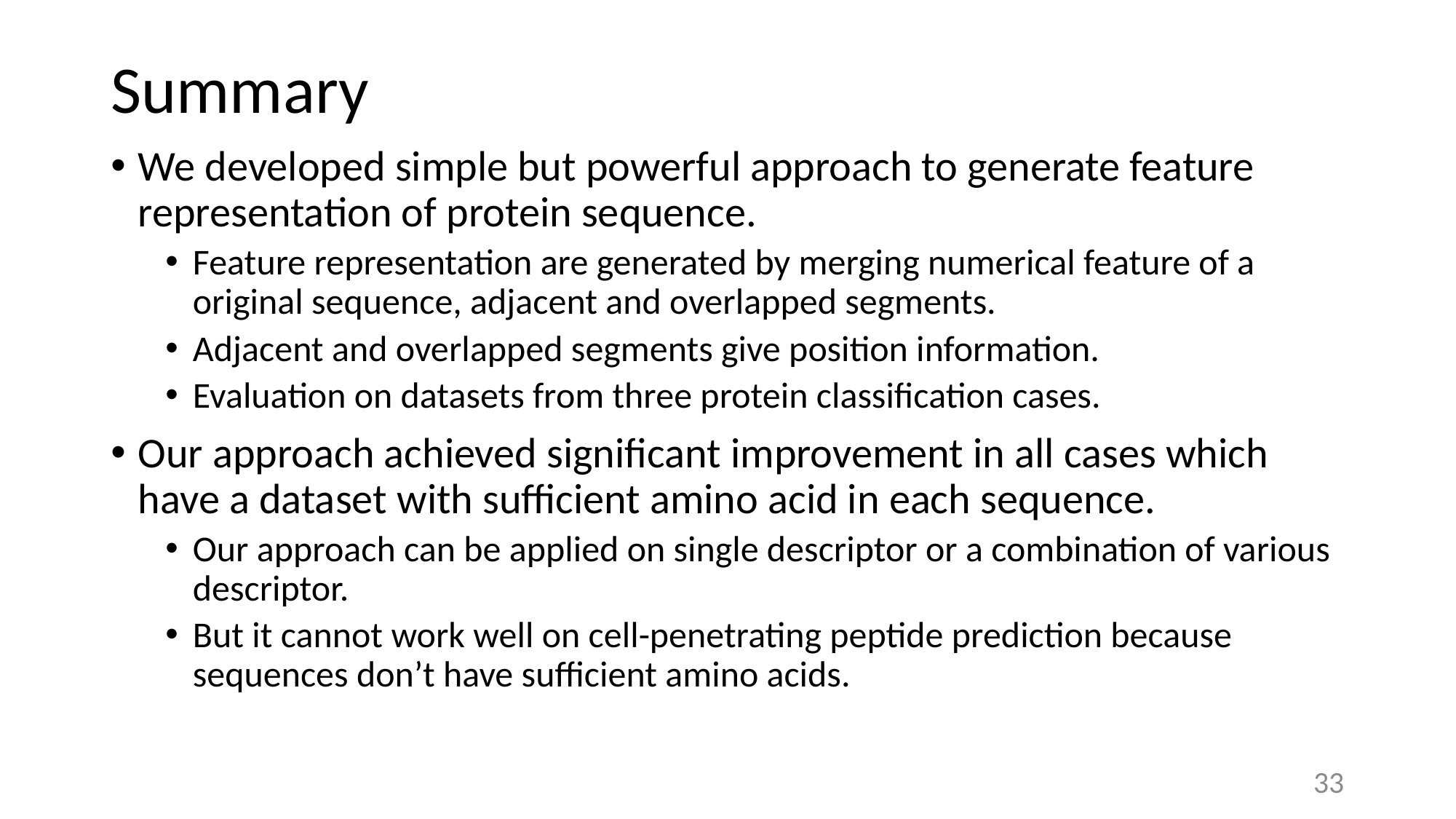

# Summary
We developed simple but powerful approach to generate feature representation of protein sequence.
Feature representation are generated by merging numerical feature of a original sequence, adjacent and overlapped segments.
Adjacent and overlapped segments give position information.
Evaluation on datasets from three protein classification cases.
Our approach achieved significant improvement in all cases which have a dataset with sufficient amino acid in each sequence.
Our approach can be applied on single descriptor or a combination of various descriptor.
But it cannot work well on cell-penetrating peptide prediction because sequences don’t have sufficient amino acids.

33